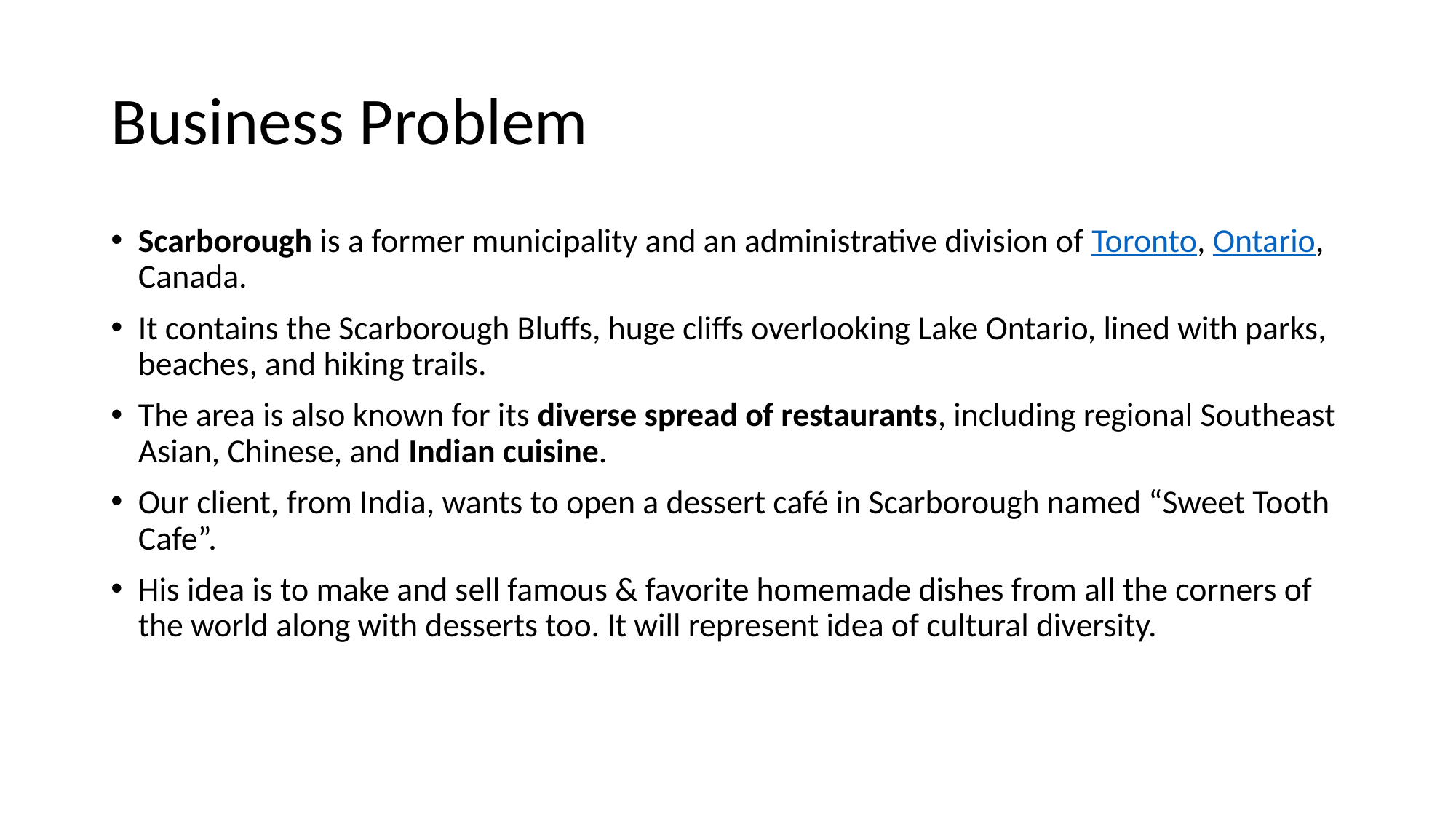

# Business Problem
Scarborough is a former municipality and an administrative division of Toronto, Ontario, Canada.
It contains the Scarborough Bluffs, huge cliffs overlooking Lake Ontario, lined with parks, beaches, and hiking trails.
The area is also known for its diverse spread of restaurants, including regional Southeast Asian, Chinese, and Indian cuisine.
Our client, from India, wants to open a dessert café in Scarborough named “Sweet Tooth Cafe”.
His idea is to make and sell famous & favorite homemade dishes from all the corners of the world along with desserts too. It will represent idea of cultural diversity.